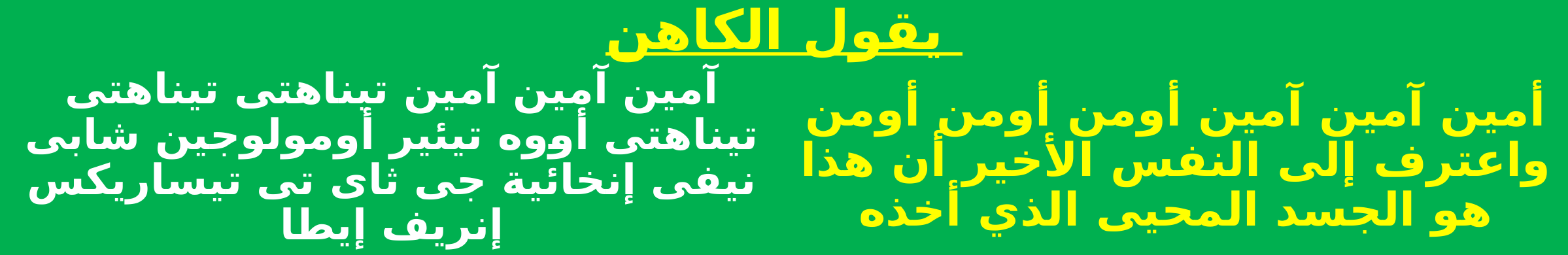

يقول الكاهن

آمين آمين آمين تيناهتى تيناهتى تيناهتى أووه تيئير أومولوجين شابى نيفى إنخائية جى ثاى تى تيساريكس إنريف إيطا

أمين آمين آمين أومن أومن أومن واعترف إلى النفس الأخير أن هذا هو الجسد المحيى الذي أخذه